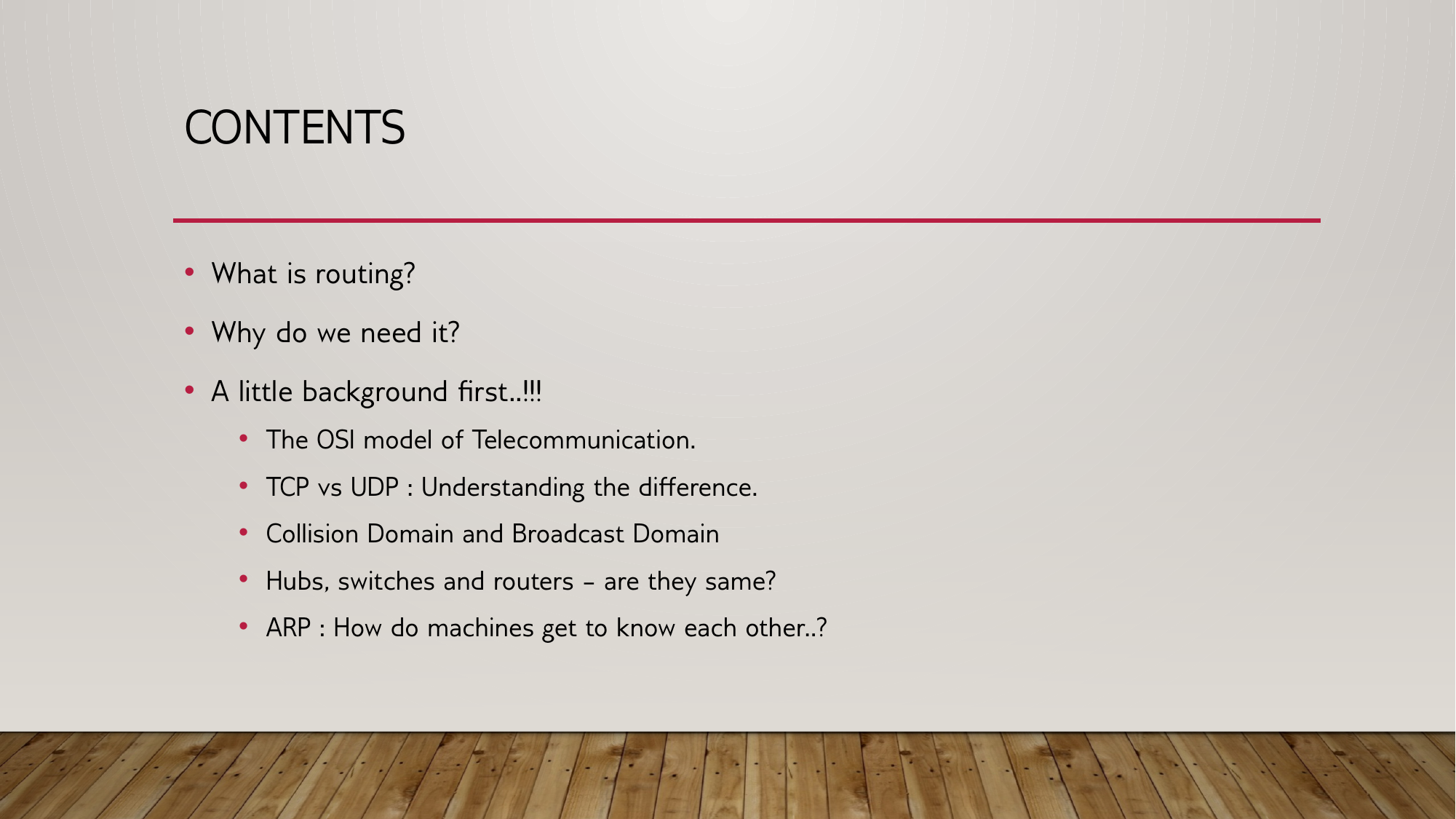

# CONTENTS
What is routing?
Why do we need it?
A little background first..!!!
The OSI model of Telecommunication.
TCP vs UDP : Understanding the difference.
Collision Domain and Broadcast Domain
Hubs, switches and routers – are they same?
ARP : How do machines get to know each other..?